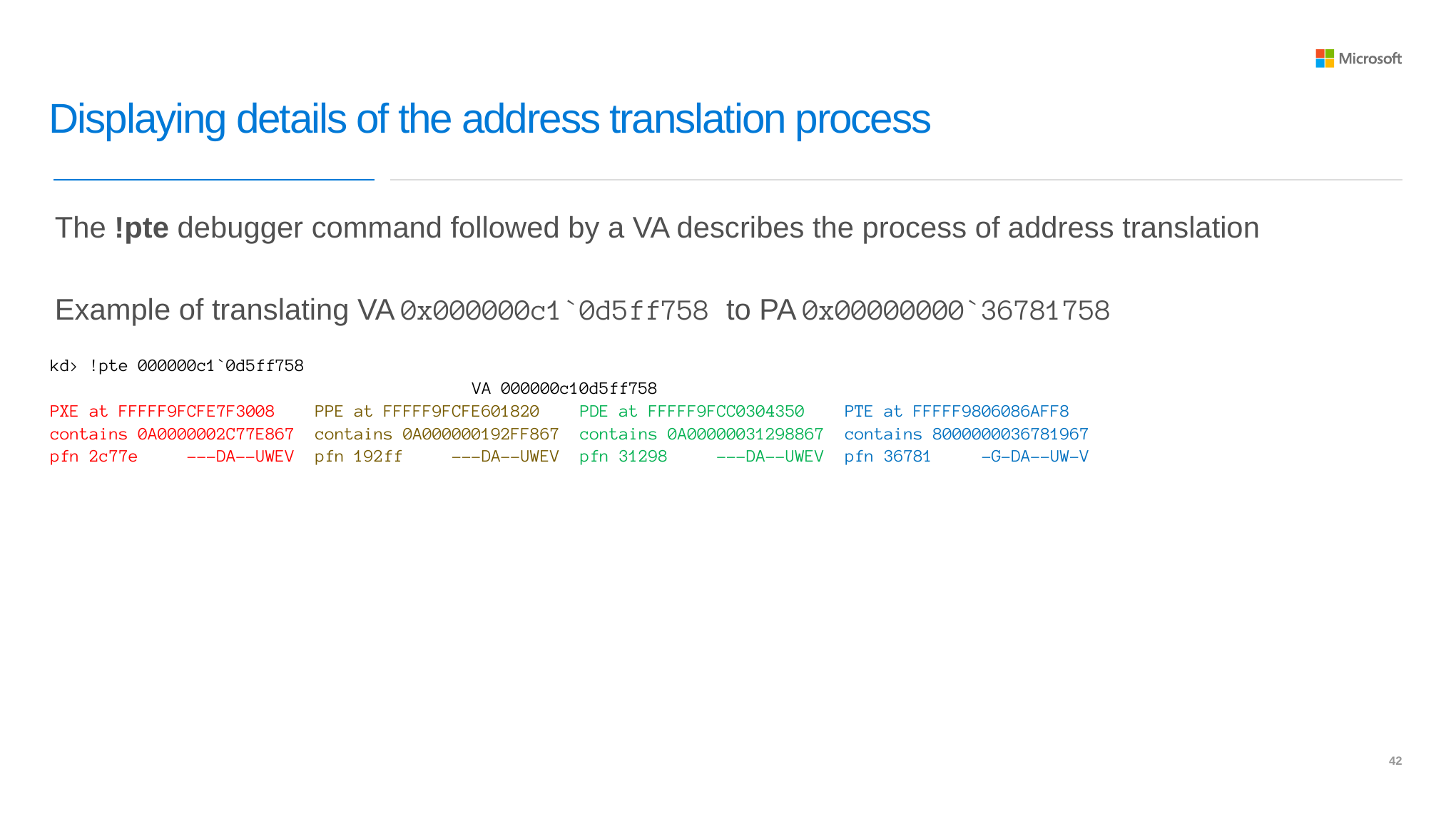

# Displaying details of the address translation process
The !pte debugger command followed by a VA describes the process of address translation

Example of translating VA 0x000000c1`0d5ff758 to PA 0x00000000`36781758
kd> !pte 000000c1`0d5ff758
                                           VA 000000c10d5ff758
PXE at FFFFF9FCFE7F3008    PPE at FFFFF9FCFE601820    PDE at FFFFF9FCC0304350    PTE at FFFFF9806086AFF8
contains 0A0000002C77E867  contains 0A000000192FF867  contains 0A00000031298867  contains 8000000036781967
pfn 2c77e     ---DA--UWEV  pfn 192ff     ---DA--UWEV  pfn 31298     ---DA--UWEV  pfn 36781     -G-DA--UW-V
42